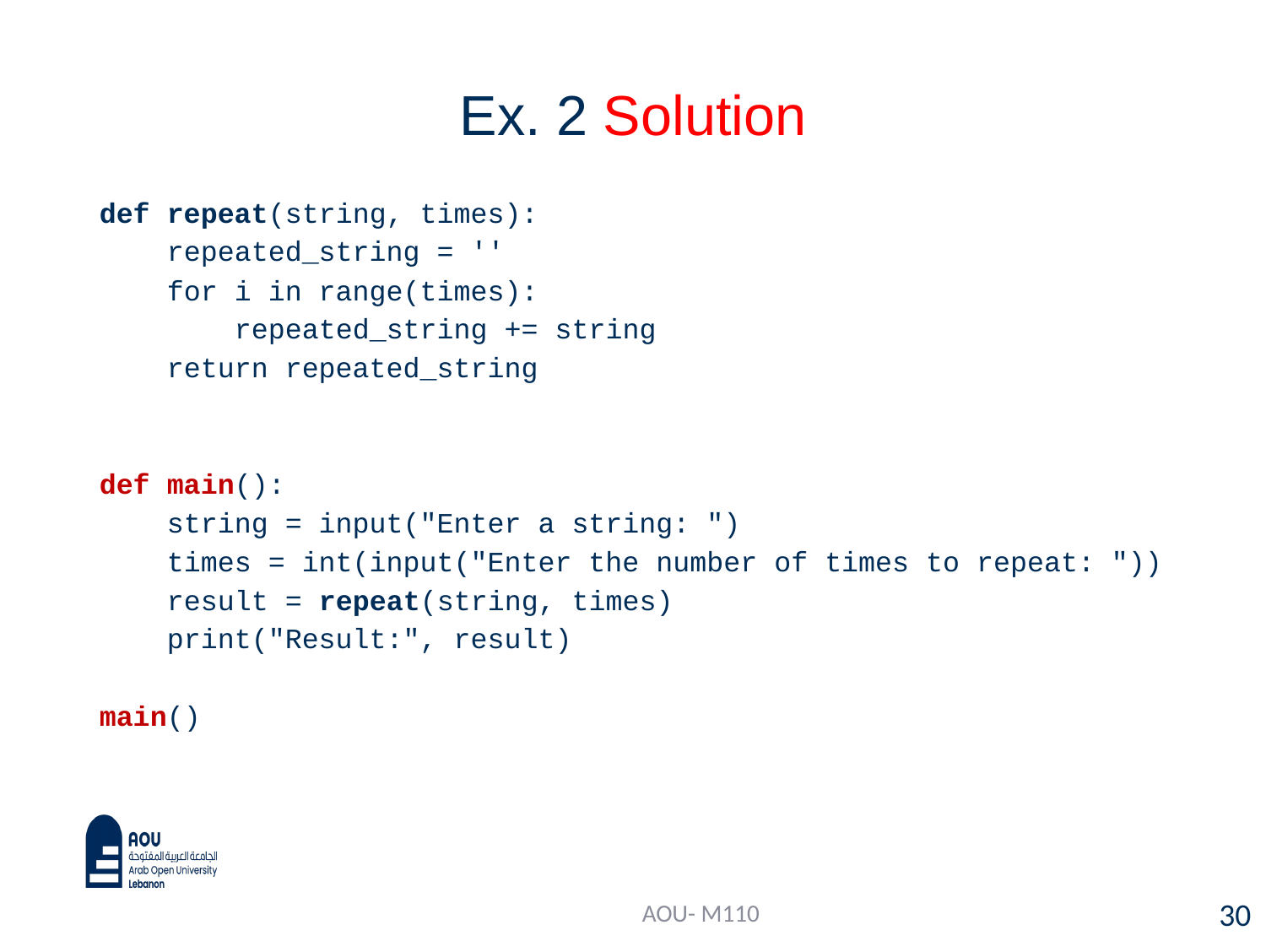

# Ex. 2 Solution
def repeat(string, times):
    repeated_string = ''
    for i in range(times):
        repeated_string += string
    return repeated_string

def main():
    string = input("Enter a string: ")
    times = int(input("Enter the number of times to repeat: "))
    result = repeat(string, times)
    print("Result:", result)

main()
AOU- M110
30